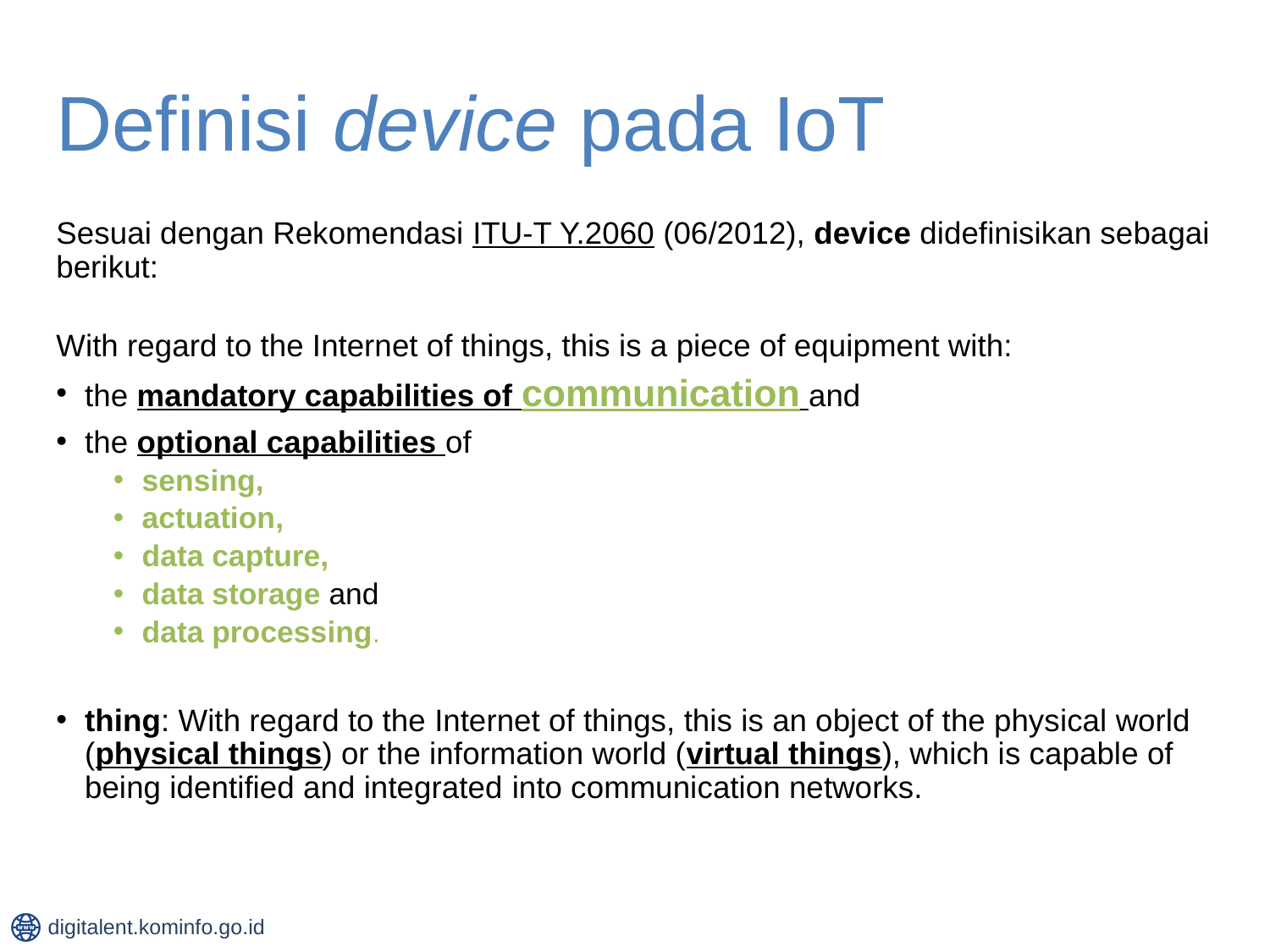

# Definisi device pada IoT
Sesuai dengan Rekomendasi ITU-T Y.2060 (06/2012), device didefinisikan sebagai berikut:

With regard to the Internet of things, this is a piece of equipment with:
the mandatory capabilities of communication and
the optional capabilities of
sensing,
actuation,
data capture,
data storage and
data processing.

thing: With regard to the Internet of things, this is an object of the physical world (physical things) or the information world (virtual things), which is capable of being identified and integrated into communication networks.